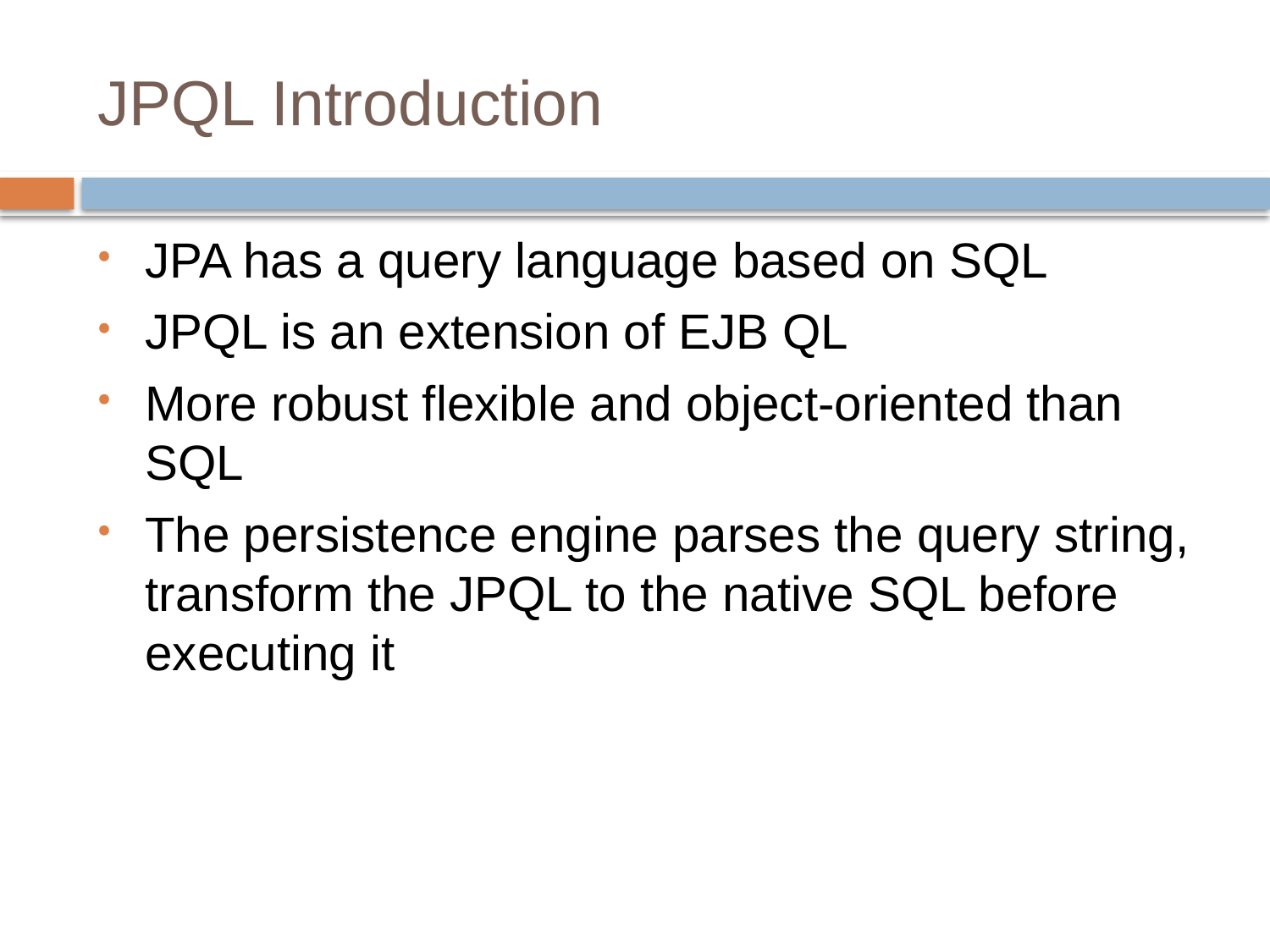

# JPQL Introduction
JPA has a query language based on SQL
JPQL is an extension of EJB QL
More robust flexible and object-oriented than SQL
The persistence engine parses the query string, transform the JPQL to the native SQL before executing it